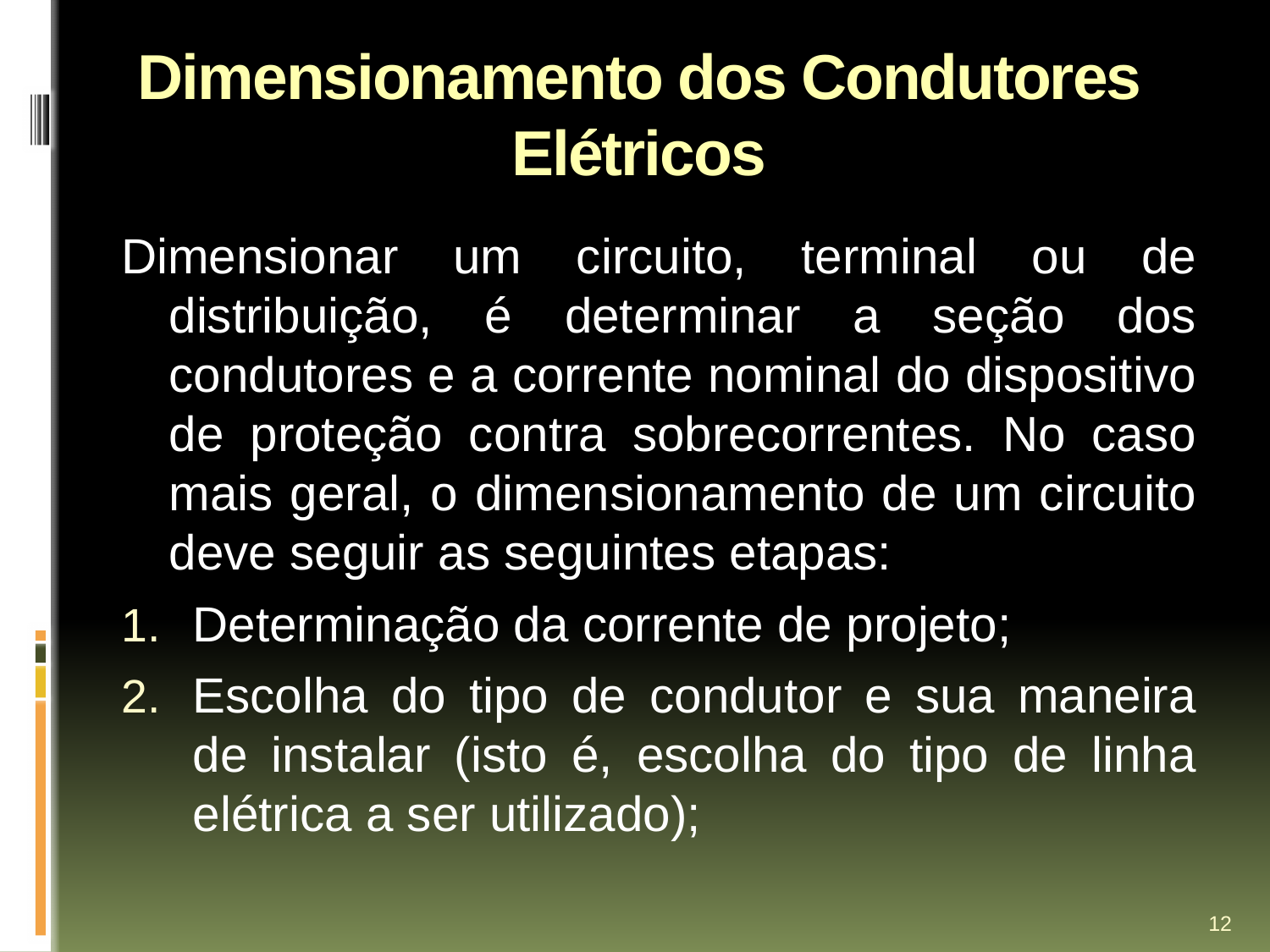

# Dimensionamento dos Condutores Elétricos
Dimensionar um circuito, terminal ou de distribuição, é determinar a seção dos condutores e a corrente nominal do dispositivo de proteção contra sobrecorrentes. No caso mais geral, o dimensionamento de um circuito deve seguir as seguintes etapas:
Determinação da corrente de projeto;
Escolha do tipo de condutor e sua maneira de instalar (isto é, escolha do tipo de linha elétrica a ser utilizado);

12